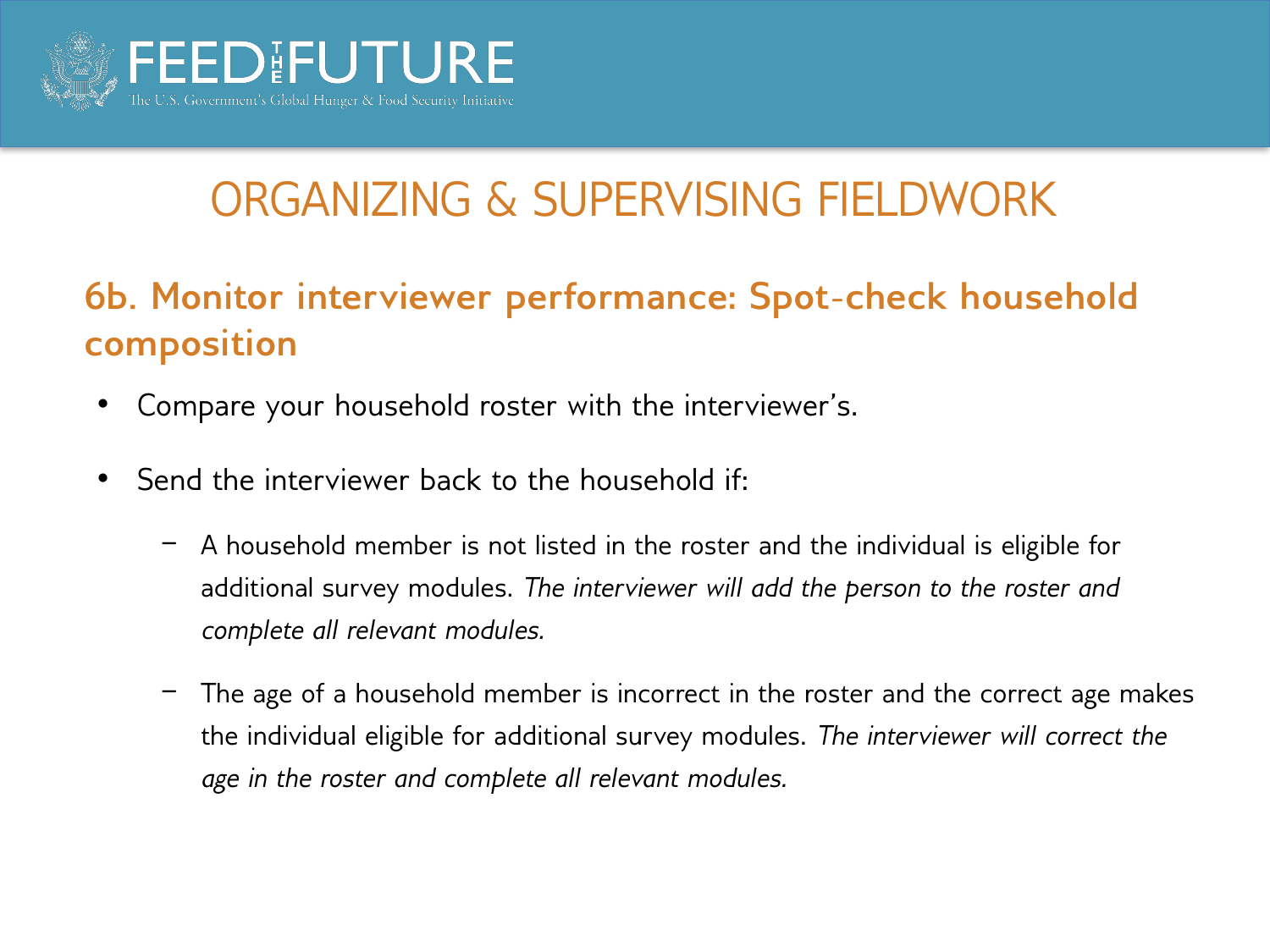

# Organizing & supervising fieldwork
6b. Monitor interviewer performance: Spot-check household composition

Compare your household roster with the interviewer’s.
Send the interviewer back to the household if:
A household member is not listed in the roster and the individual is eligible for additional survey modules. The interviewer will add the person to the roster and complete all relevant modules.
The age of a household member is incorrect in the roster and the correct age makes the individual eligible for additional survey modules. The interviewer will correct the age in the roster and complete all relevant modules.